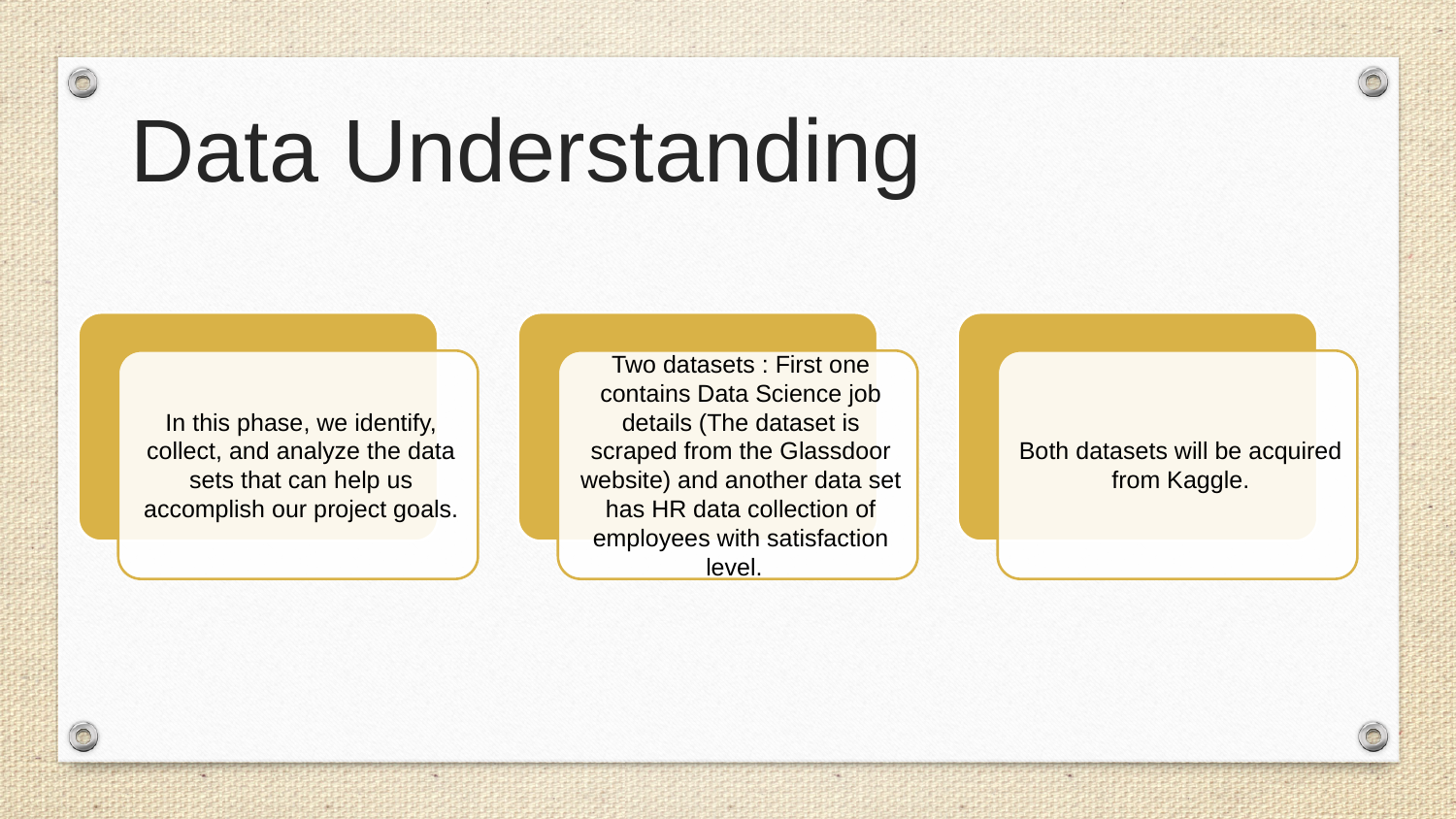

# Data Understanding
In this phase, we identify, collect, and analyze the data sets that can help us accomplish our project goals.
Two datasets : First one contains Data Science job details (The dataset is scraped from the Glassdoor website) and another data set has HR data collection of employees with satisfaction level.
Both datasets will be acquired from Kaggle.